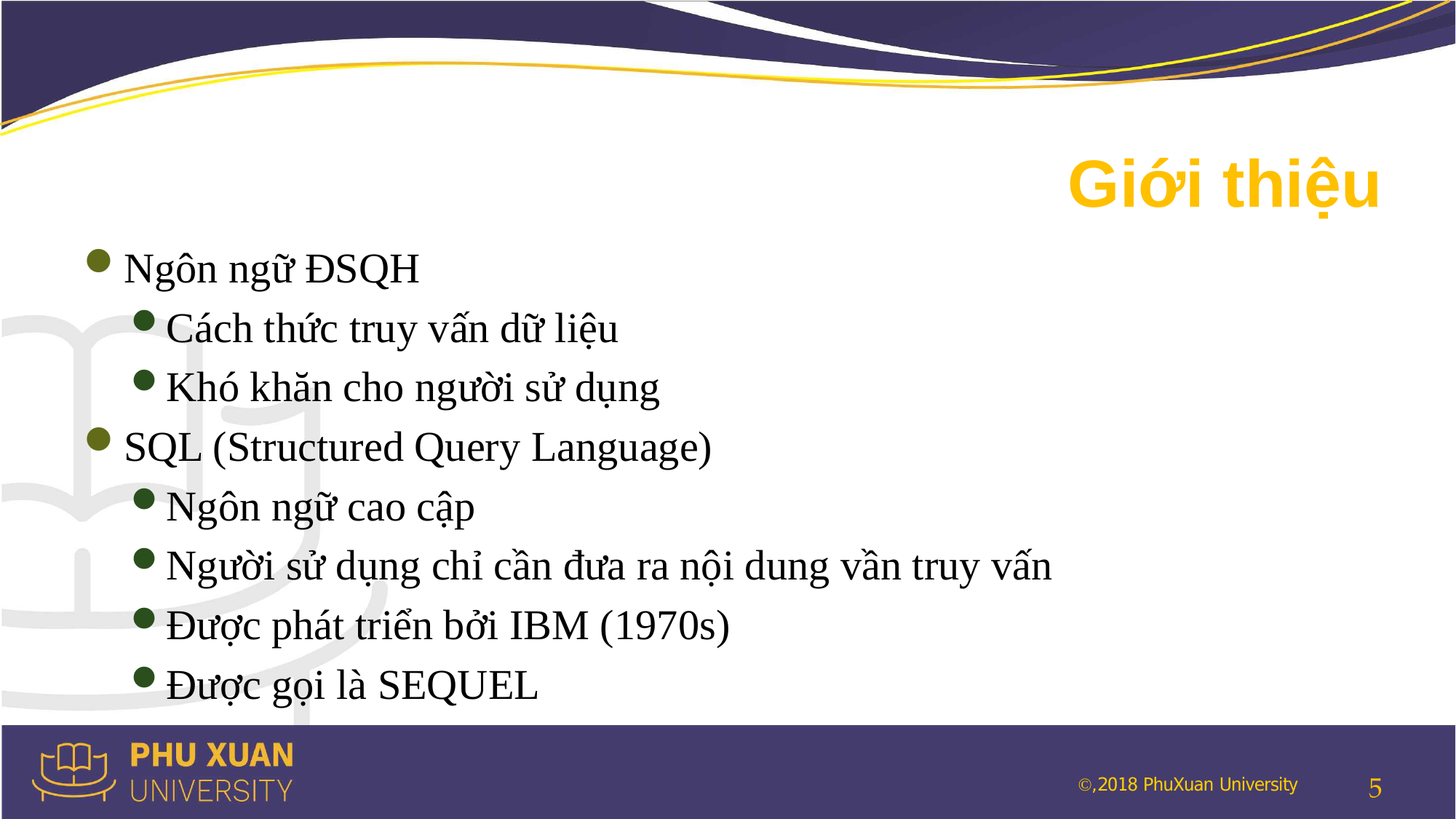

# Giới thiệu
Ngôn ngữ ĐSQH
Cách thức truy vấn dữ liệu
Khó khăn cho người sử dụng
SQL (Structured Query Language)
Ngôn ngữ cao cập
Người sử dụng chỉ cần đưa ra nội dung vần truy vấn
Được phát triển bởi IBM (1970s)
Được gọi là SEQUEL
5